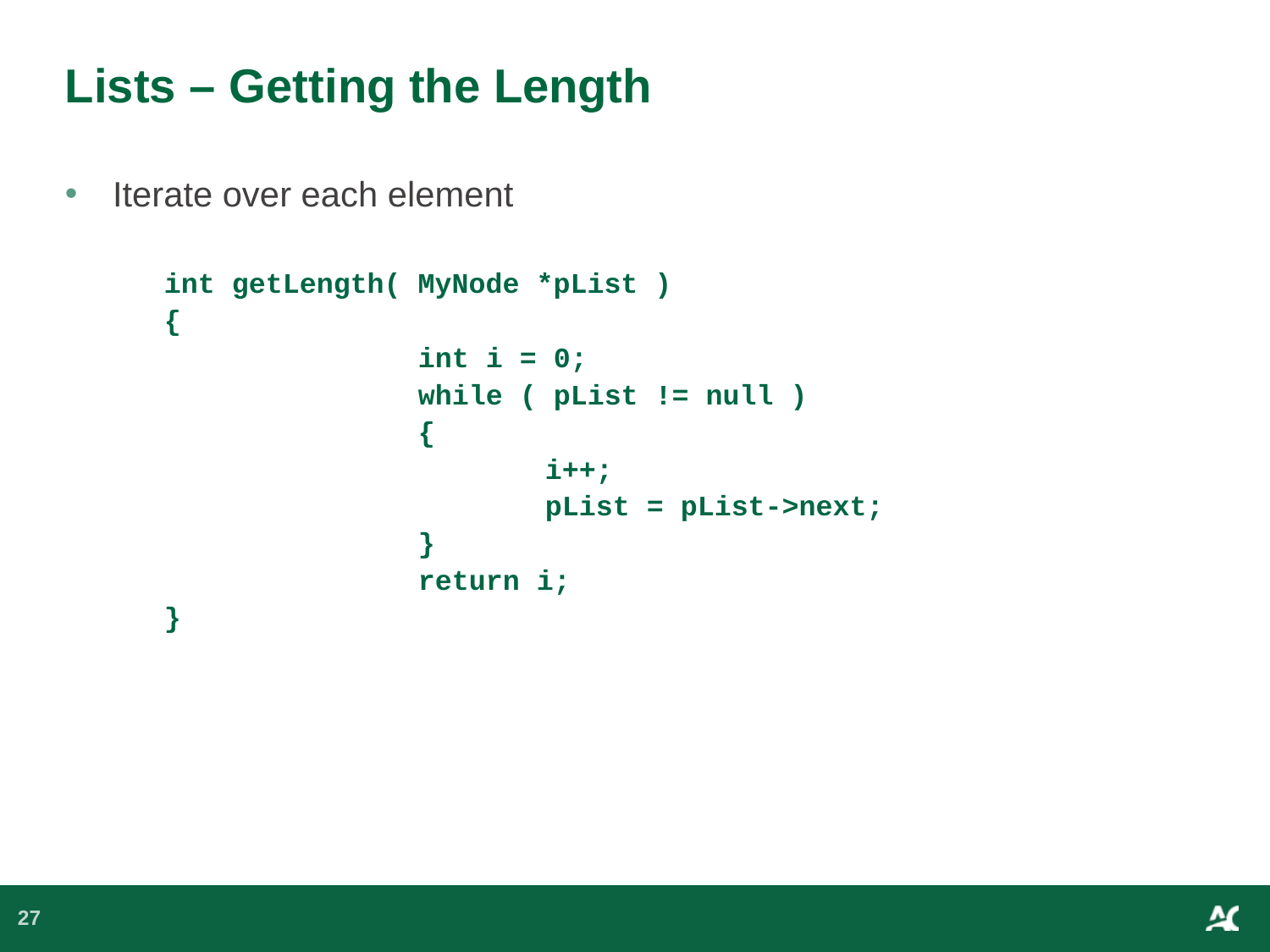

# Lists – Getting the Length
Iterate over each element
int getLength( MyNode *pList )
{
		int i = 0;
		while ( pList != null )
		{
			i++;
			pList = pList->next;
		}
		return i;
}
27